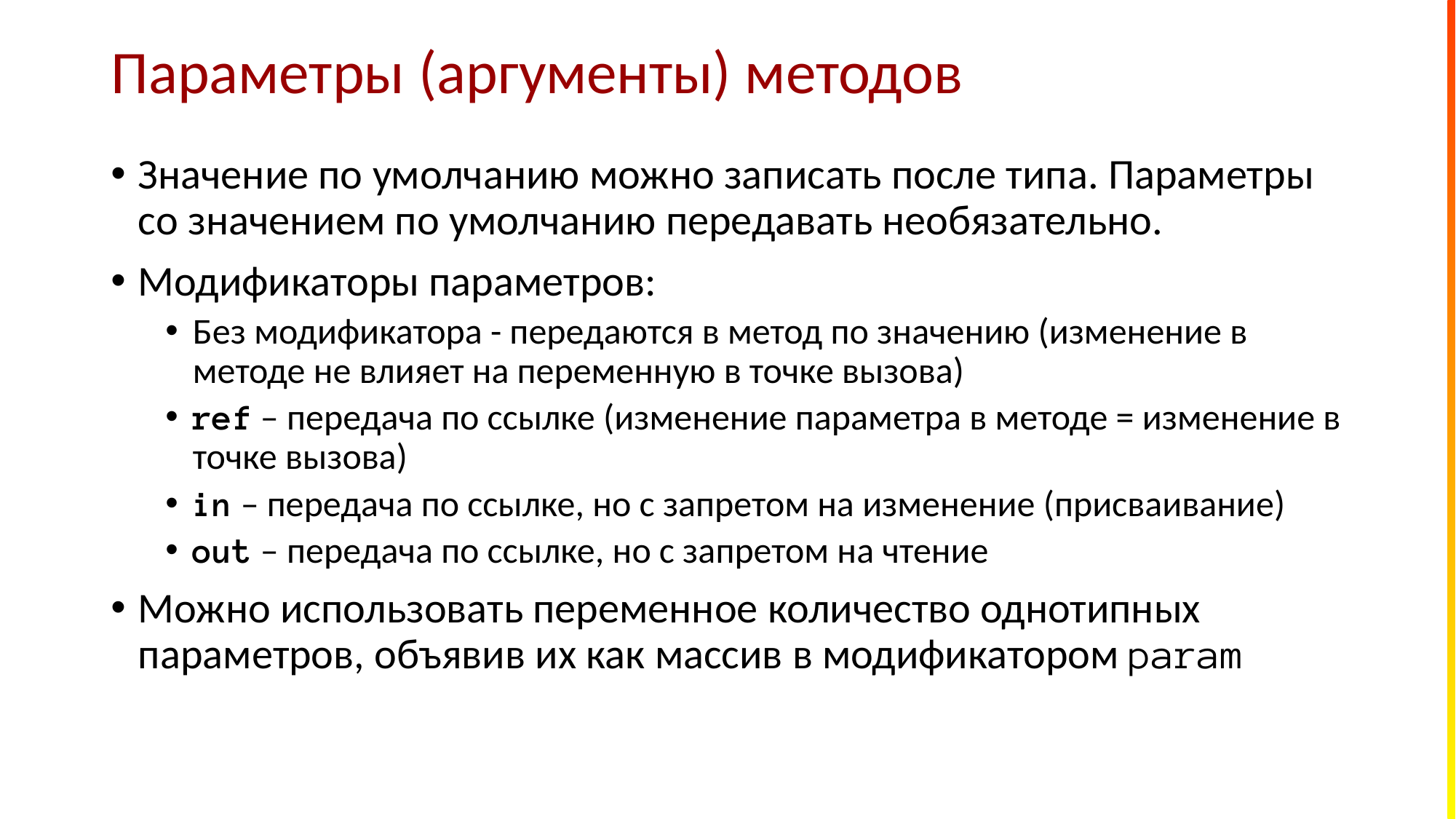

# Параметры (аргументы) методов
Значение по умолчанию можно записать после типа. Параметры со значением по умолчанию передавать необязательно.
Модификаторы параметров:
Без модификатора - передаются в метод по значению (изменение в методе не влияет на переменную в точке вызова)
ref – передача по ссылке (изменение параметра в методе = изменение в точке вызова)
in – передача по ссылке, но с запретом на изменение (присваивание)
out – передача по ссылке, но с запретом на чтение
Можно использовать переменное количество однотипных параметров, объявив их как массив в модификатором param